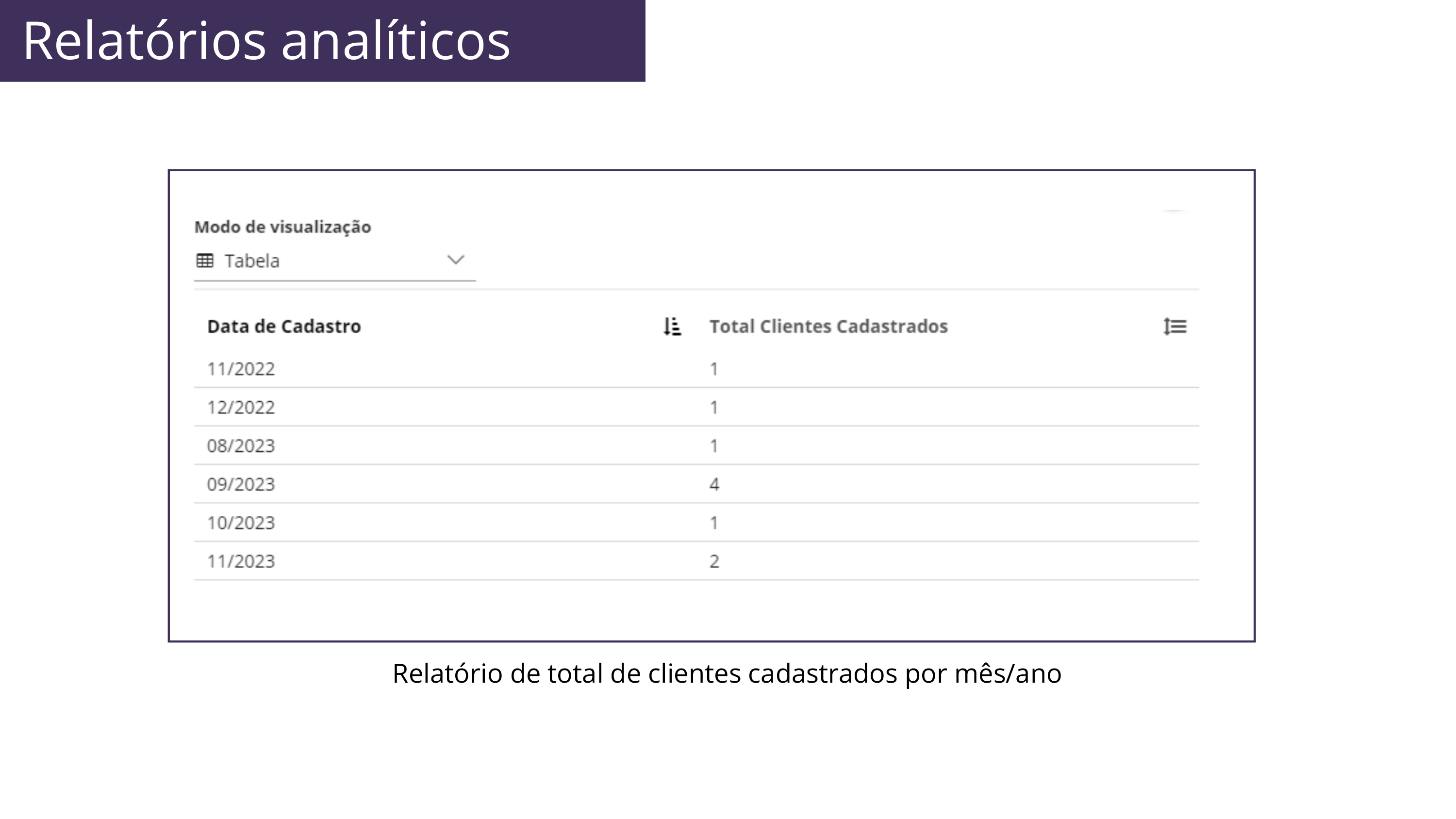

Relatórios analíticos

Relatório de total de clientes cadastrados por mês/ano